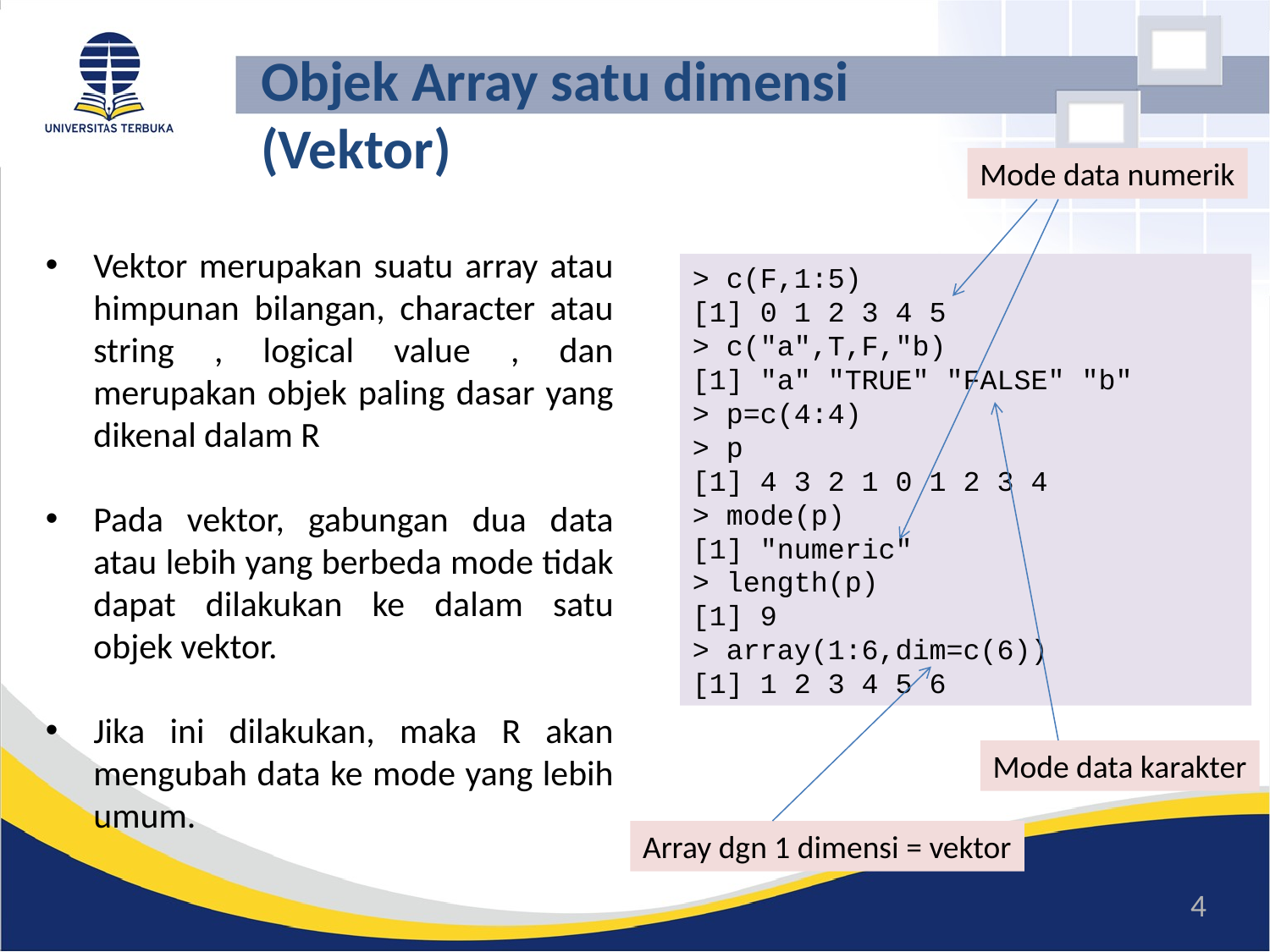

# Objek Array satu dimensi (Vektor)
Mode data numerik
Vektor merupakan suatu array atau himpunan bilangan, character atau string , logical value , dan merupakan objek paling dasar yang dikenal dalam R

Pada vektor, gabungan dua data atau lebih yang berbeda mode tidak dapat dilakukan ke dalam satu objek vektor.

Jika ini dilakukan, maka R akan mengubah data ke mode yang lebih umum.
> c(F,1:5)
[1] 0 1 2 3 4 5
> c("a",T,F,"b)
[1] "a" "TRUE" "FALSE" "b"
> p=c(4:4)
> p
[1] 4 3 2 1 0 1 2 3 4
> mode(p)
[1] "numeric"
> length(p)
[1] 9
> array(1:6,dim=c(6))
[1] 1 2 3 4 5 6
Mode data karakter
Array dgn 1 dimensi = vektor
4